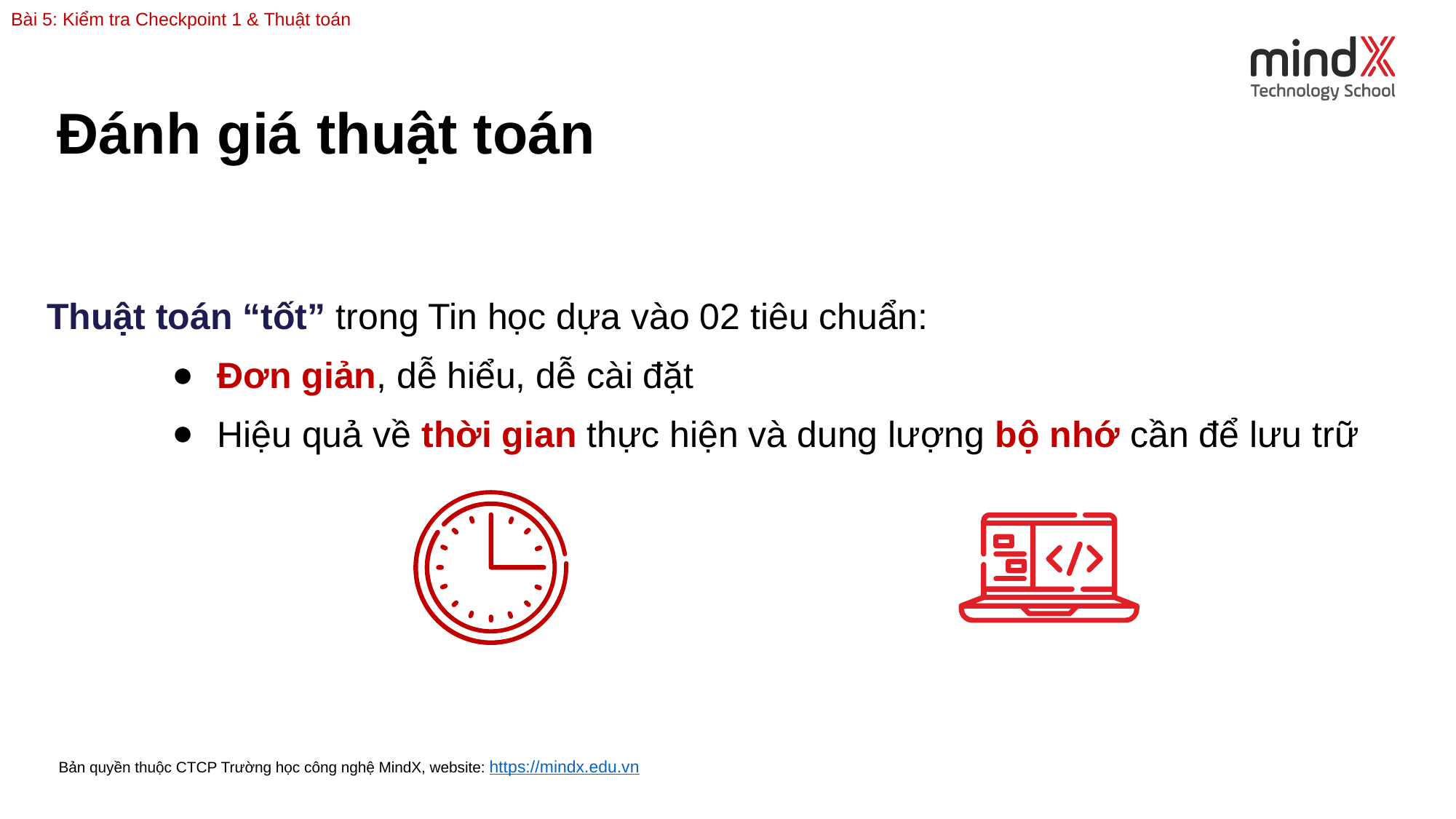

Bài 5: Kiểm tra Checkpoint 1 & Thuật toán
Đánh giá thuật toán
Thuật toán “tốt” trong Tin học dựa vào 02 tiêu chuẩn:
Đơn giản, dễ hiểu, dễ cài đặt
Hiệu quả về thời gian thực hiện và dung lượng bộ nhớ cần để lưu trữ

Bản quyền thuộc CTCP Trường học công nghệ MindX, website: https://mindx.edu.vn